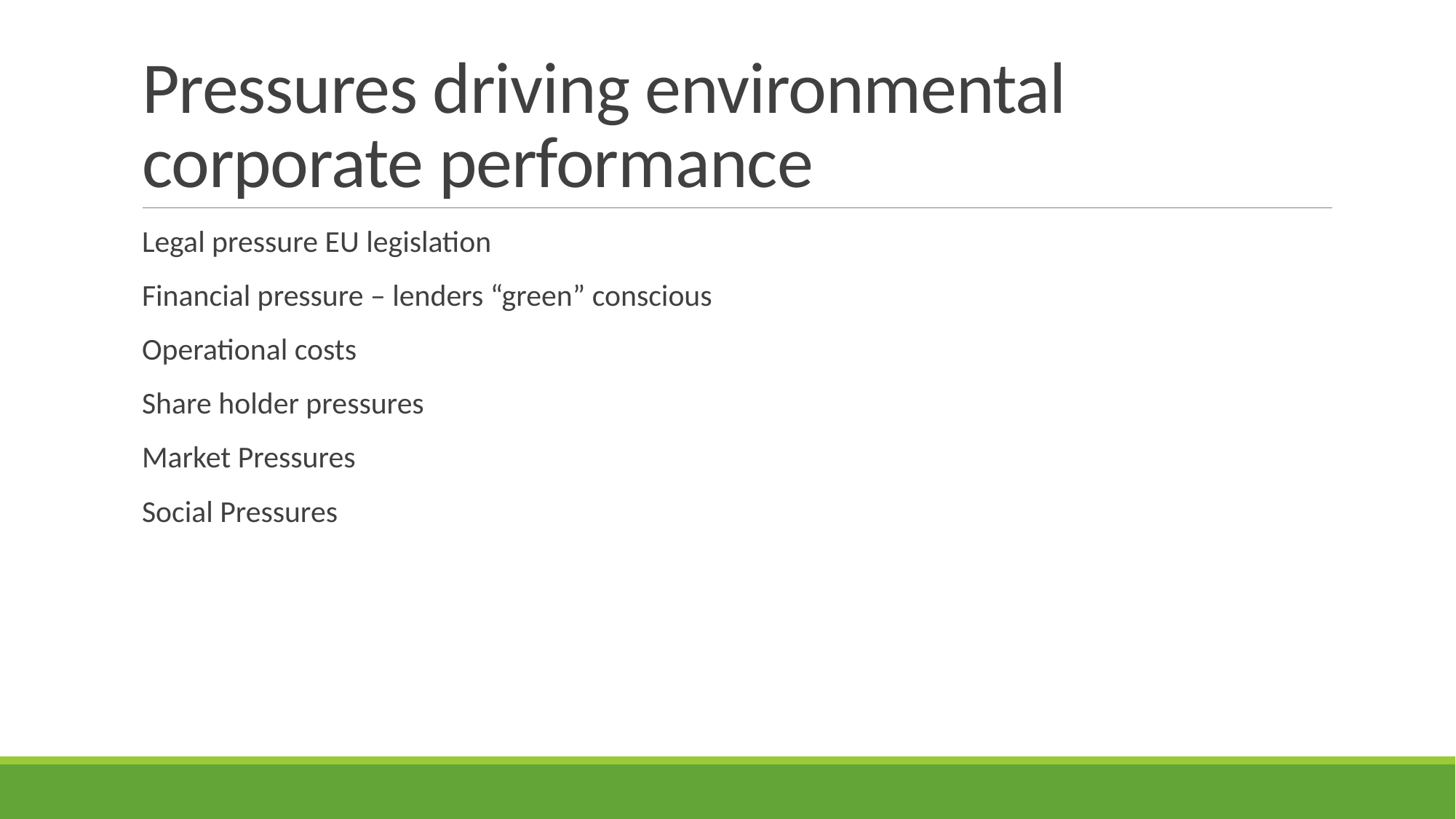

# Pressures driving environmental corporate performance
Legal pressure EU legislation
Financial pressure – lenders “green” conscious
Operational costs
Share holder pressures
Market Pressures
Social Pressures